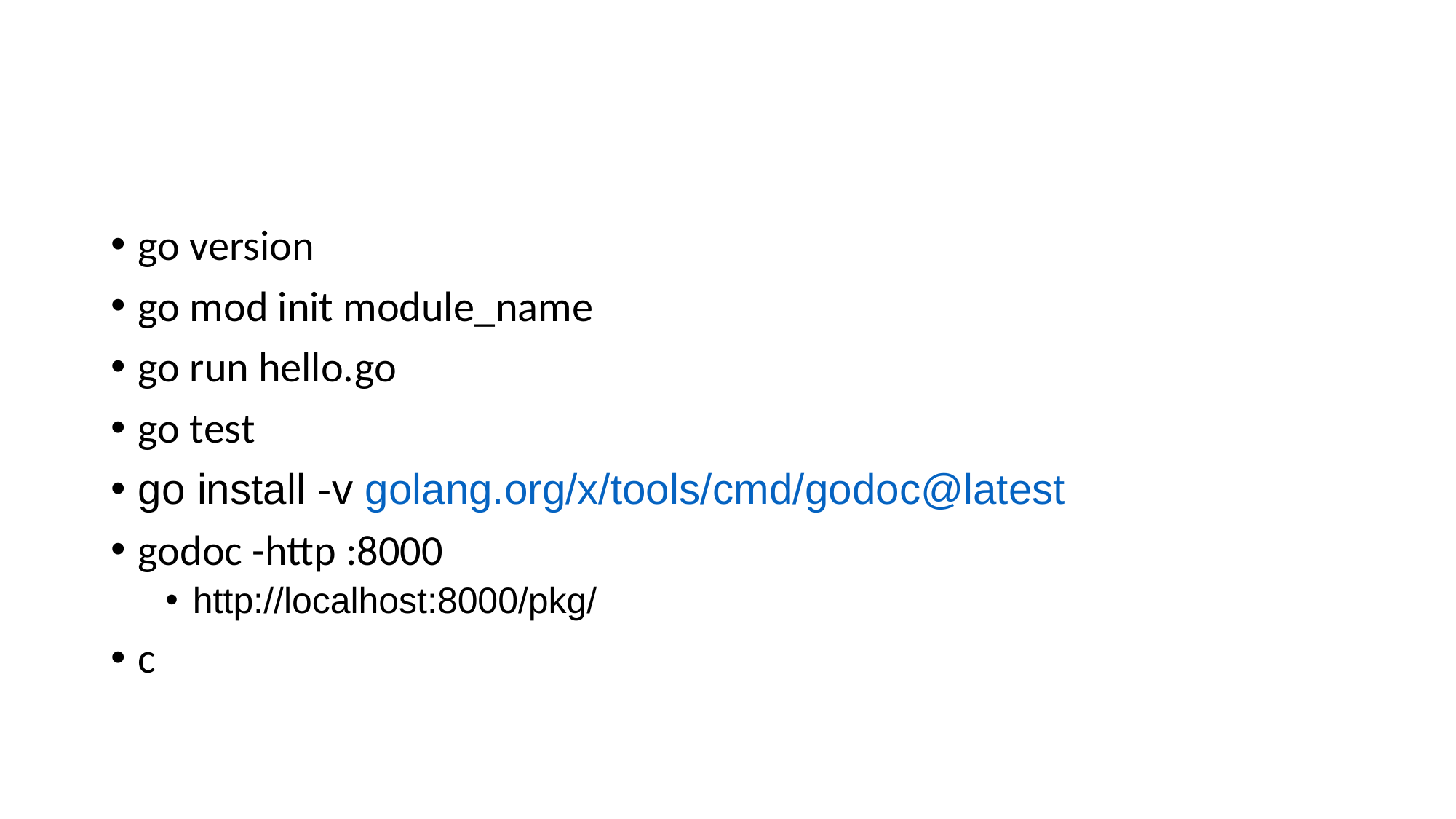

#
go version
go mod init module_name
go run hello.go
go test
go install -v golang.org/x/tools/cmd/godoc@latest
godoc -http :8000
http://localhost:8000/pkg/
c